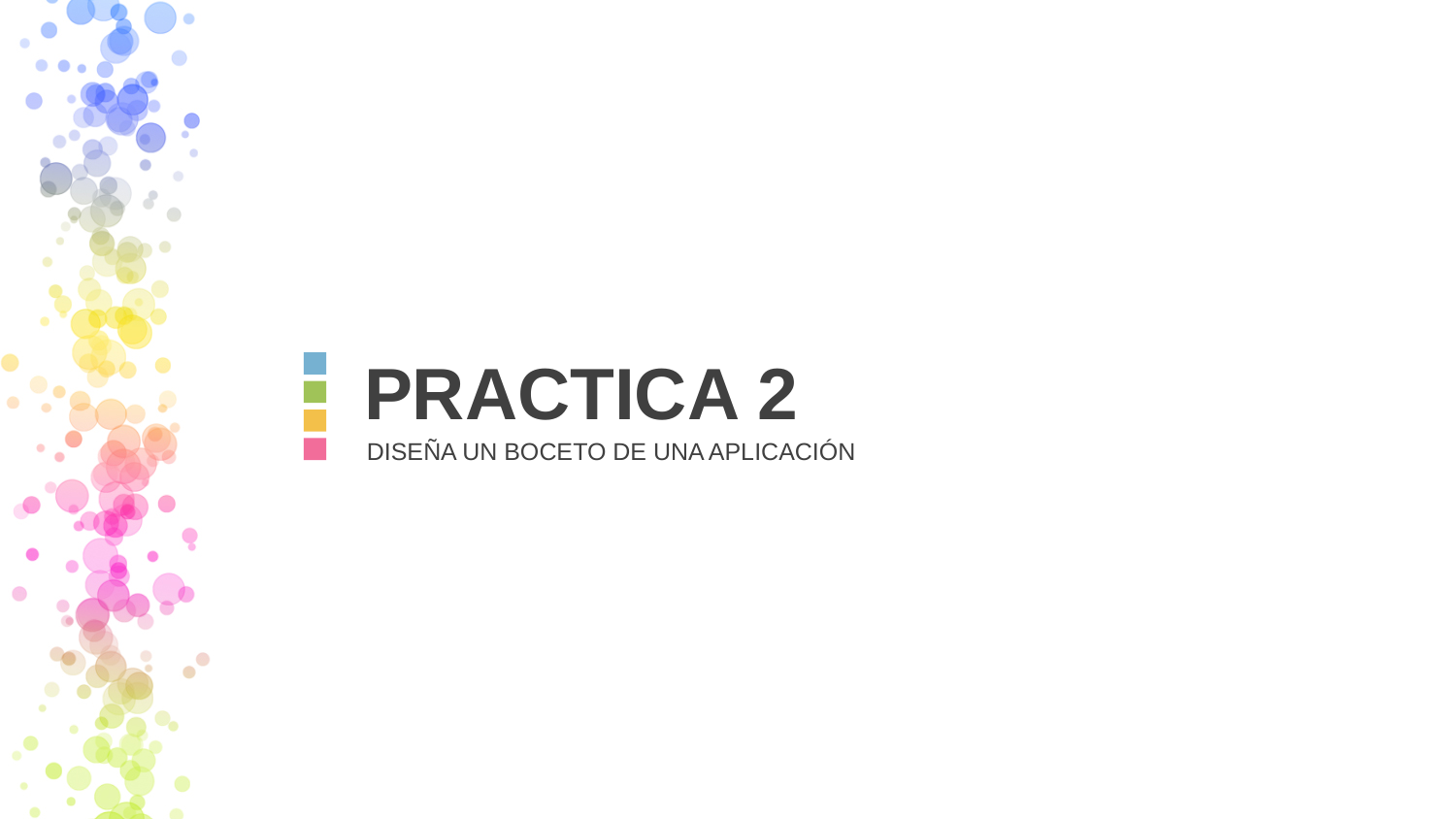

# PRACTICA 2

DISEÑA UN BOCETO DE UNA APLICACIÓN